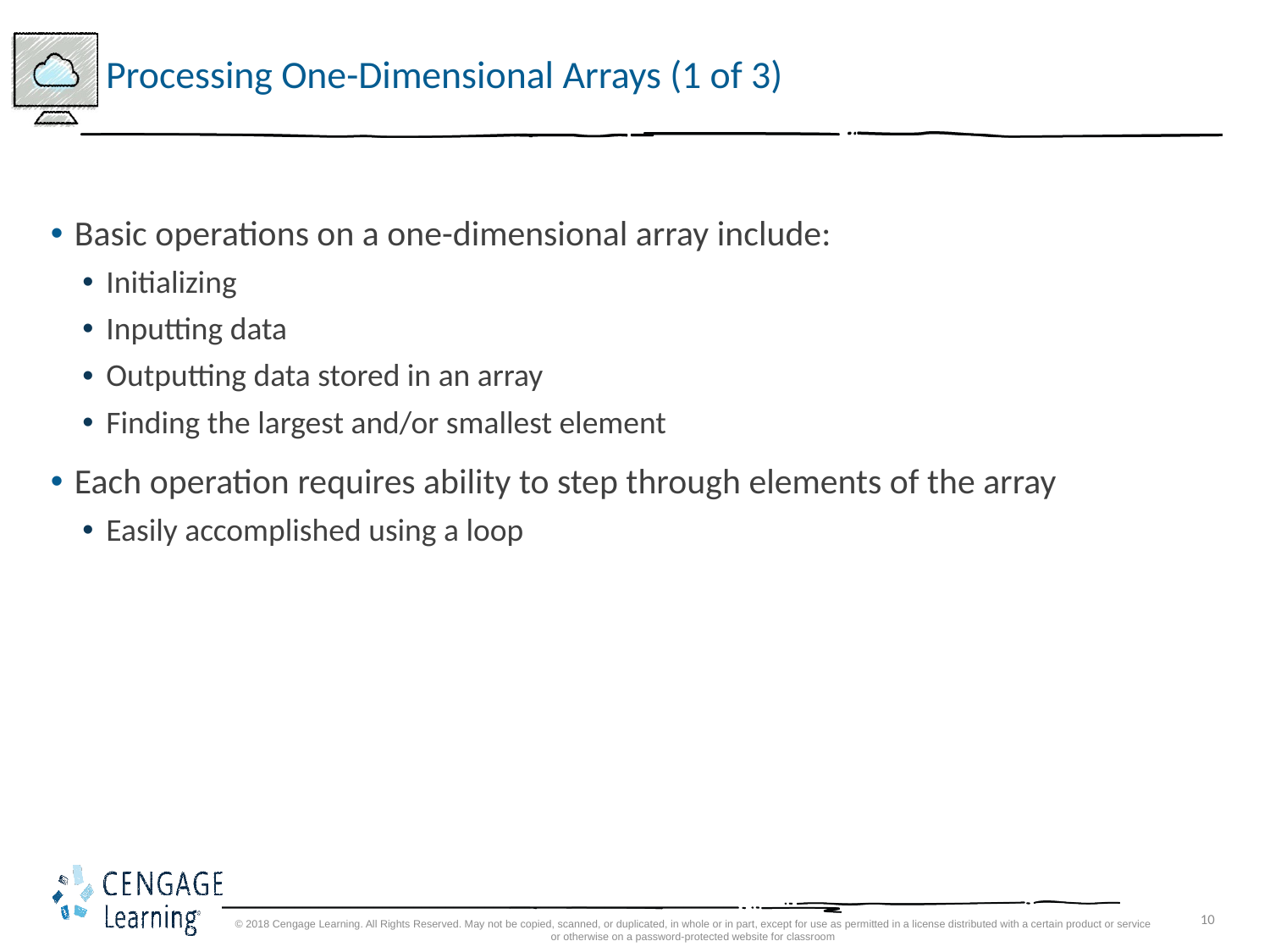

# Processing One-Dimensional Arrays (1 of 3)
Basic operations on a one-dimensional array include:
Initializing
Inputting data
Outputting data stored in an array
Finding the largest and/or smallest element
Each operation requires ability to step through elements of the array
Easily accomplished using a loop
© 2018 Cengage Learning. All Rights Reserved. May not be copied, scanned, or duplicated, in whole or in part, except for use as permitted in a license distributed with a certain product or service or otherwise on a password-protected website for classroom